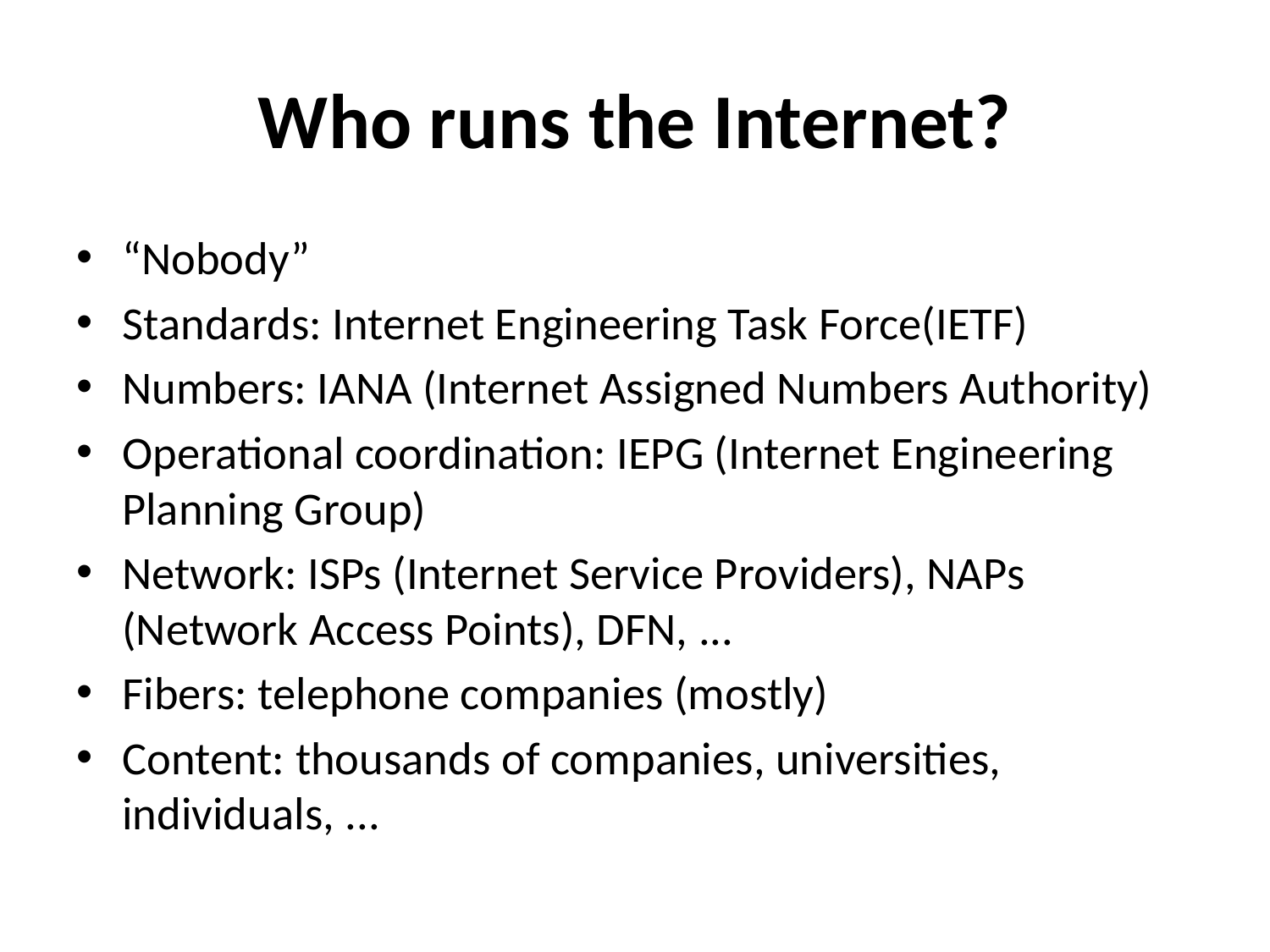

# Who runs the Internet?
“Nobody”
Standards: Internet Engineering Task Force(IETF)
Numbers: IANA (Internet Assigned Numbers Authority)
Operational coordination: IEPG (Internet Engineering Planning Group)
Network: ISPs (Internet Service Providers), NAPs (Network Access Points), DFN, ...
Fibers: telephone companies (mostly)
Content: thousands of companies, universities, individuals, ...